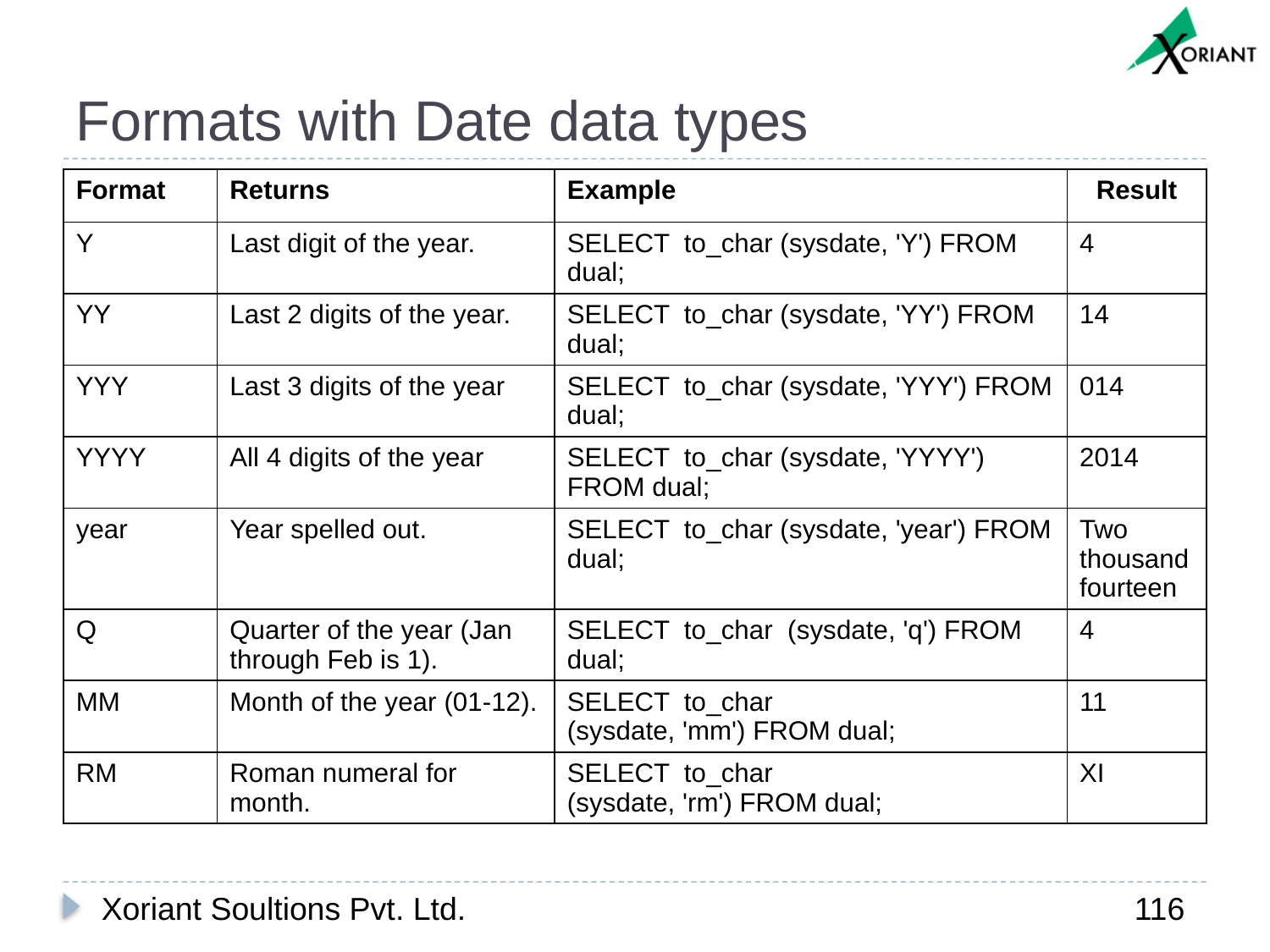

# Formats with Date data types
| Format | Returns | Example | Result |
| --- | --- | --- | --- |
| Y | Last digit of the year. | SELECT to\_char (sysdate, 'Y') FROM dual; | 4 |
| YY | Last 2 digits of the year. | SELECT to\_char (sysdate, 'YY') FROM dual; | 14 |
| YYY | Last 3 digits of the year | SELECT to\_char (sysdate, 'YYY') FROM dual; | 014 |
| YYYY | All 4 digits of the year | SELECT to\_char (sysdate, 'YYYY') FROM dual; | 2014 |
| year | Year spelled out. | SELECT to\_char (sysdate, 'year') FROM dual; | Two thousand fourteen |
| Q | Quarter of the year (Jan through Feb is 1). | SELECT to\_char (sysdate, 'q') FROM dual; | 4 |
| MM | Month of the year (01-12). | SELECT to\_char (sysdate, 'mm') FROM dual; | 11 |
| RM | Roman numeral for month. | SELECT to\_char (sysdate, 'rm') FROM dual; | XI |
Xoriant Soultions Pvt. Ltd.
116